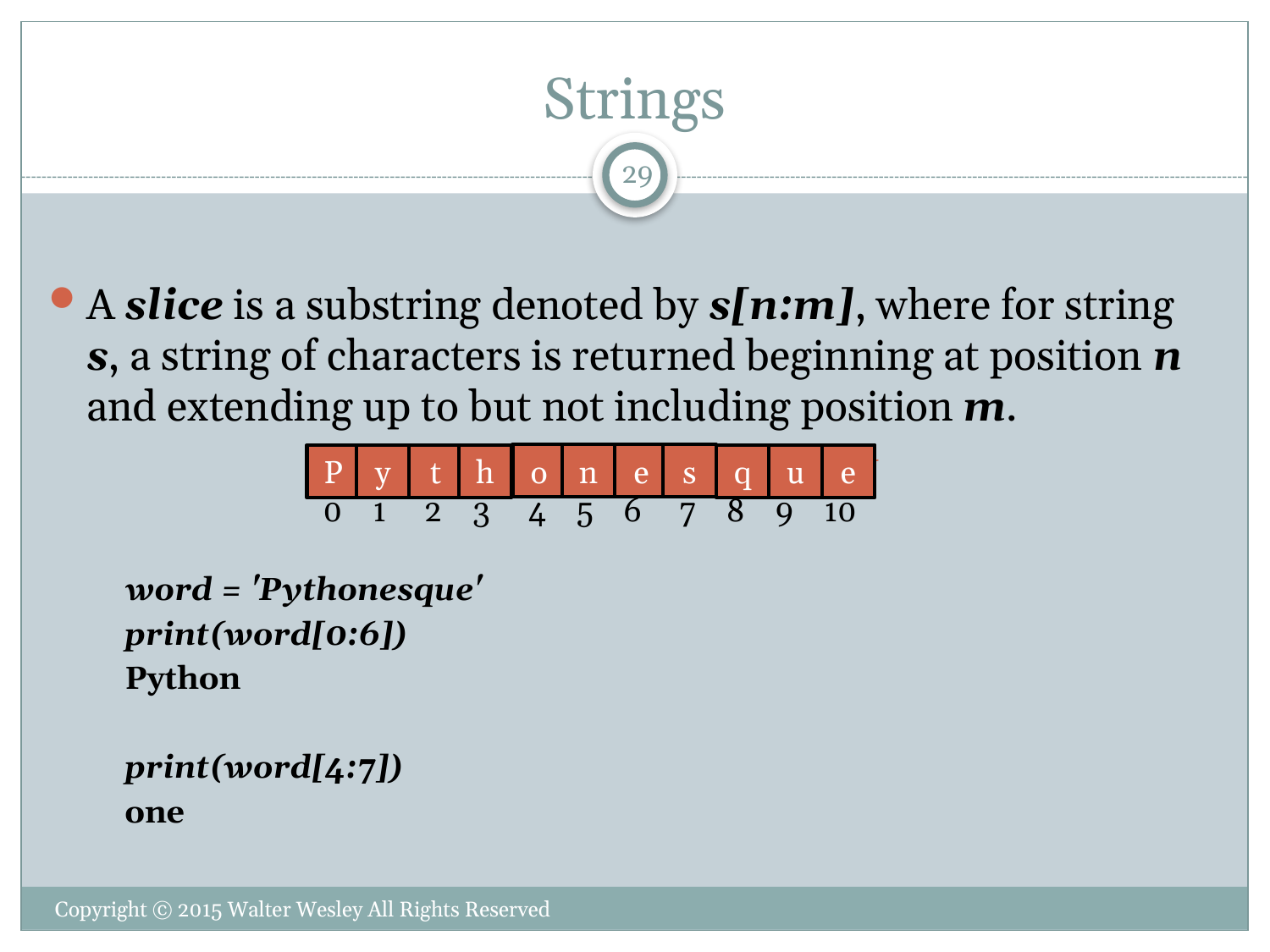

# Strings
29

A slice is a substring denoted by s[n:m], where for string s, a string of characters is returned beginning at position n and extending up to but not including position m.

                          0    1     2    3     4    5    6     7    8    9    10

word = 'Pythonesque'
print(word[0:6])
Python

print(word[4:7])
one

o
n
e
s
P
y
t
h
q
u
e
Copyright © 2015 Walter Wesley All Rights Reserved